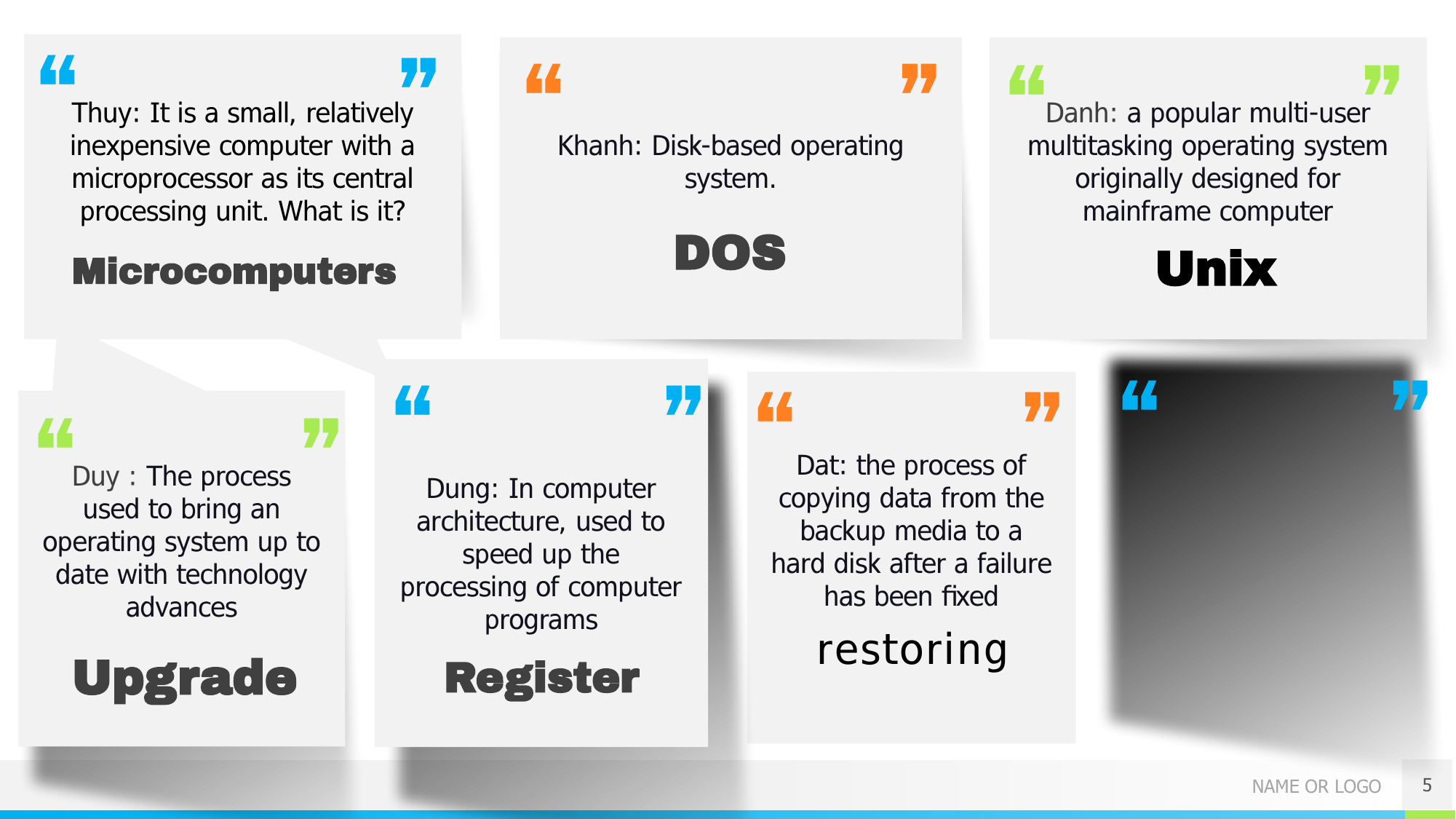

Thuy: It is a small, relatively inexpensive computer with a microprocessor as its central processing unit. What is it?

Khanh: Disk-based operating system.

Danh: a popular multi-user multitasking operating system originally designed for mainframe computer

“
”
“
”
“
”

DOS
Unix
Microcomputers
Mirjam Nilsson, Head of Marketing

Dung: In computer architecture, used to speed up the processing of computer programs
“
”

“
”
Dat: the process of copying data from the backup media to a hard disk after a failure has been fixed

“
”

Duy : The process used to bring an operating system up to date with technology advances

“
”
restoring
Upgrade
Register
5